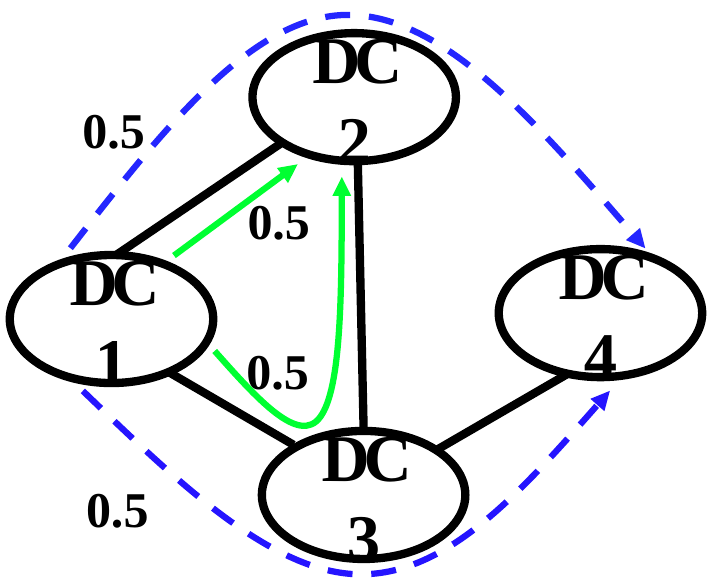

DC2
0.5

0.5
DC4
DC1
0.5

DC3
0.5